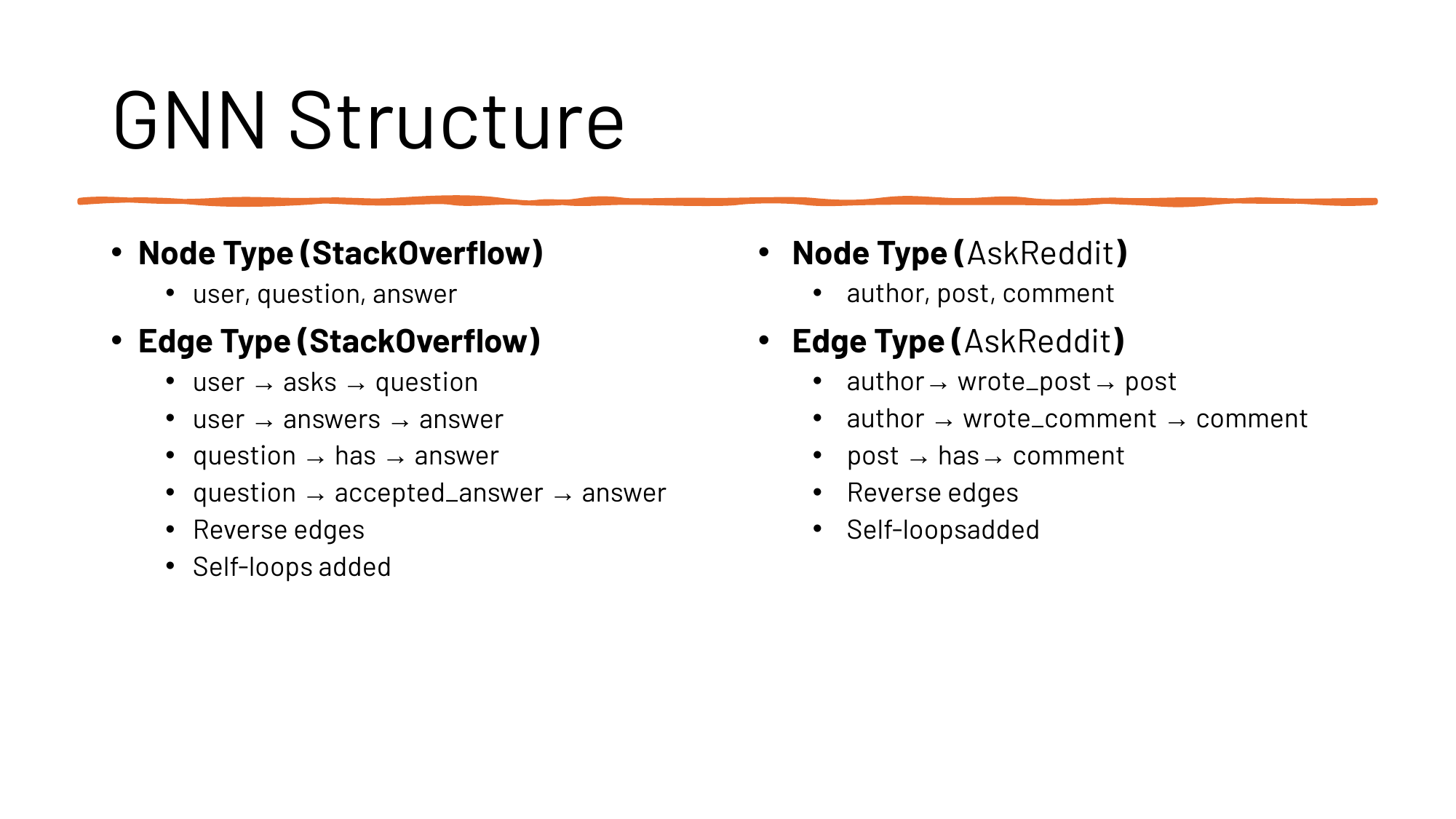

# GNN Structure

Node Type (AskReddit)
author, post, comment
Edge Type (AskReddit)
author→ wrote_post→ post
author → wrote_comment → comment
post → has→ comment
Reverse edges
Self-loopsadded

Node Type (StackOverflow)
user, question, answer
Edge Type (StackOverflow)
user → asks → question
user → answers → answer
question → has → answer
question → accepted_answer → answer
Reverse edges
Self-loops added